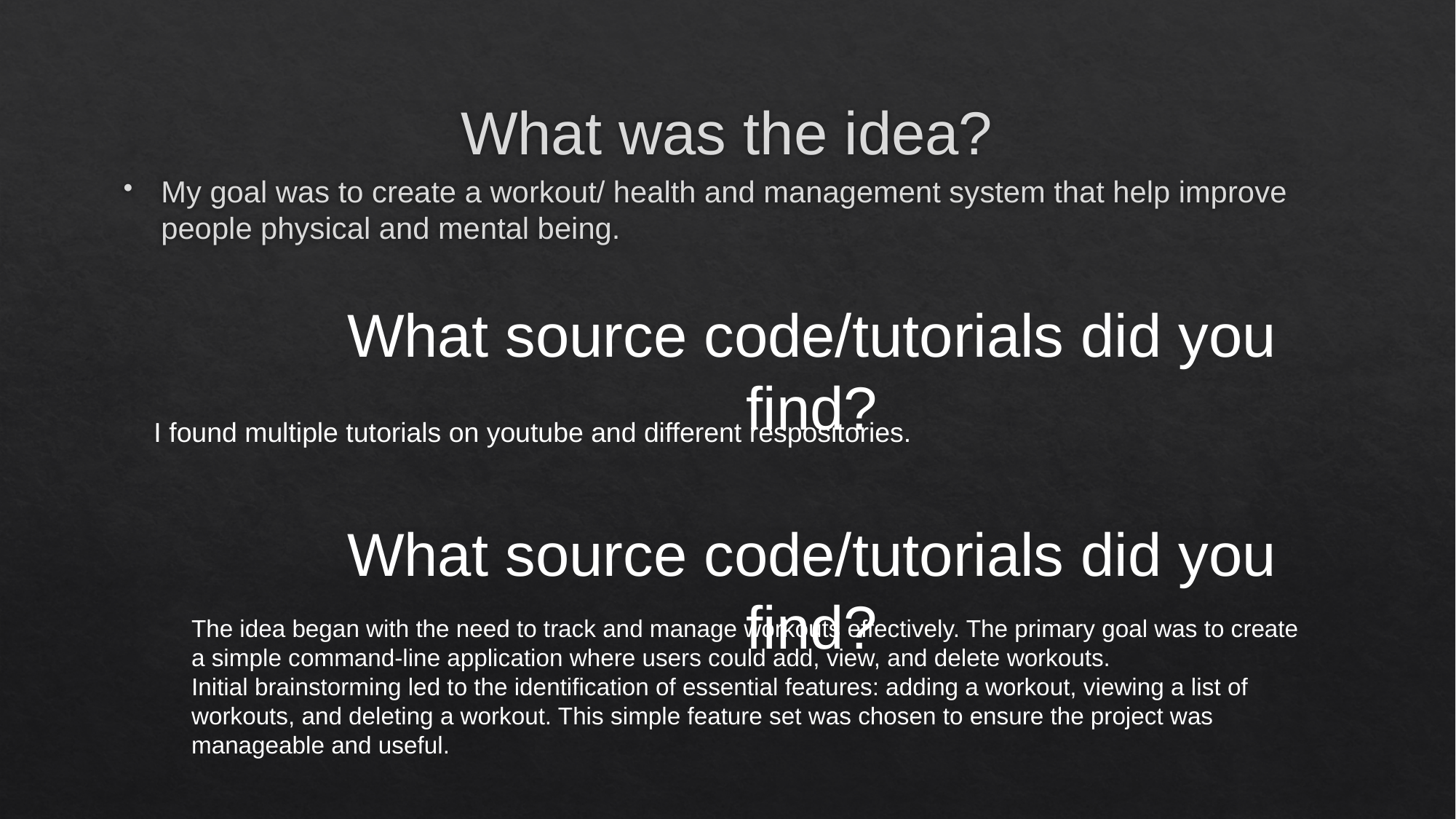

# What was the idea?
My goal was to create a workout/ health and management system that help improve people physical and mental being.
What source code/tutorials did you find?
I found multiple tutorials on youtube and different respositories.
What source code/tutorials did you find?
The idea began with the need to track and manage workouts effectively. The primary goal was to create a simple command-line application where users could add, view, and delete workouts.
Initial brainstorming led to the identification of essential features: adding a workout, viewing a list of workouts, and deleting a workout. This simple feature set was chosen to ensure the project was manageable and useful.